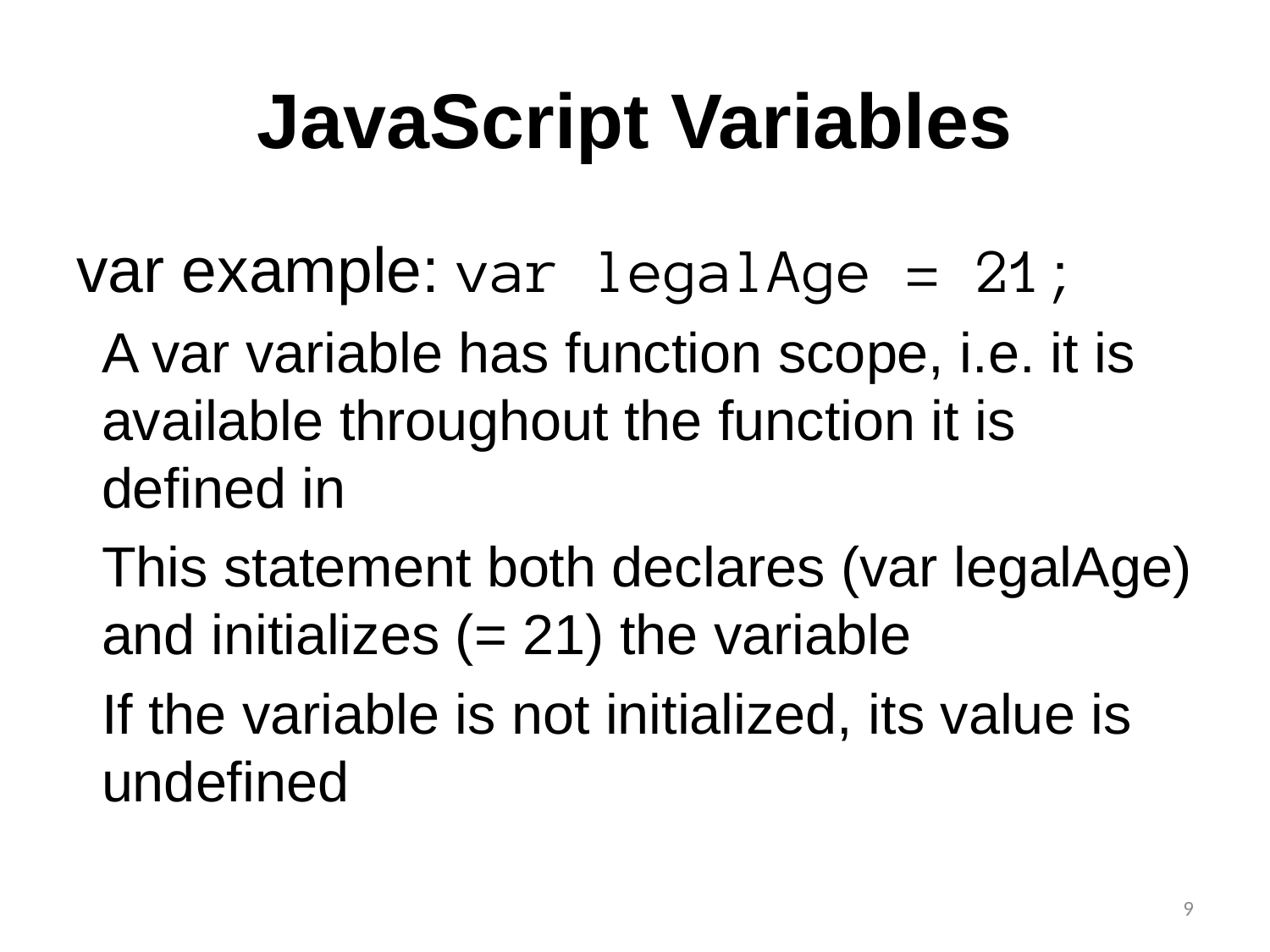

# JavaScript Variables
var example: var legalAge = 21;
A var variable has function scope, i.e. it is available throughout the function it is defined in
This statement both declares (var legalAge) and initializes (= 21) the variable
If the variable is not initialized, its value is undefined
9